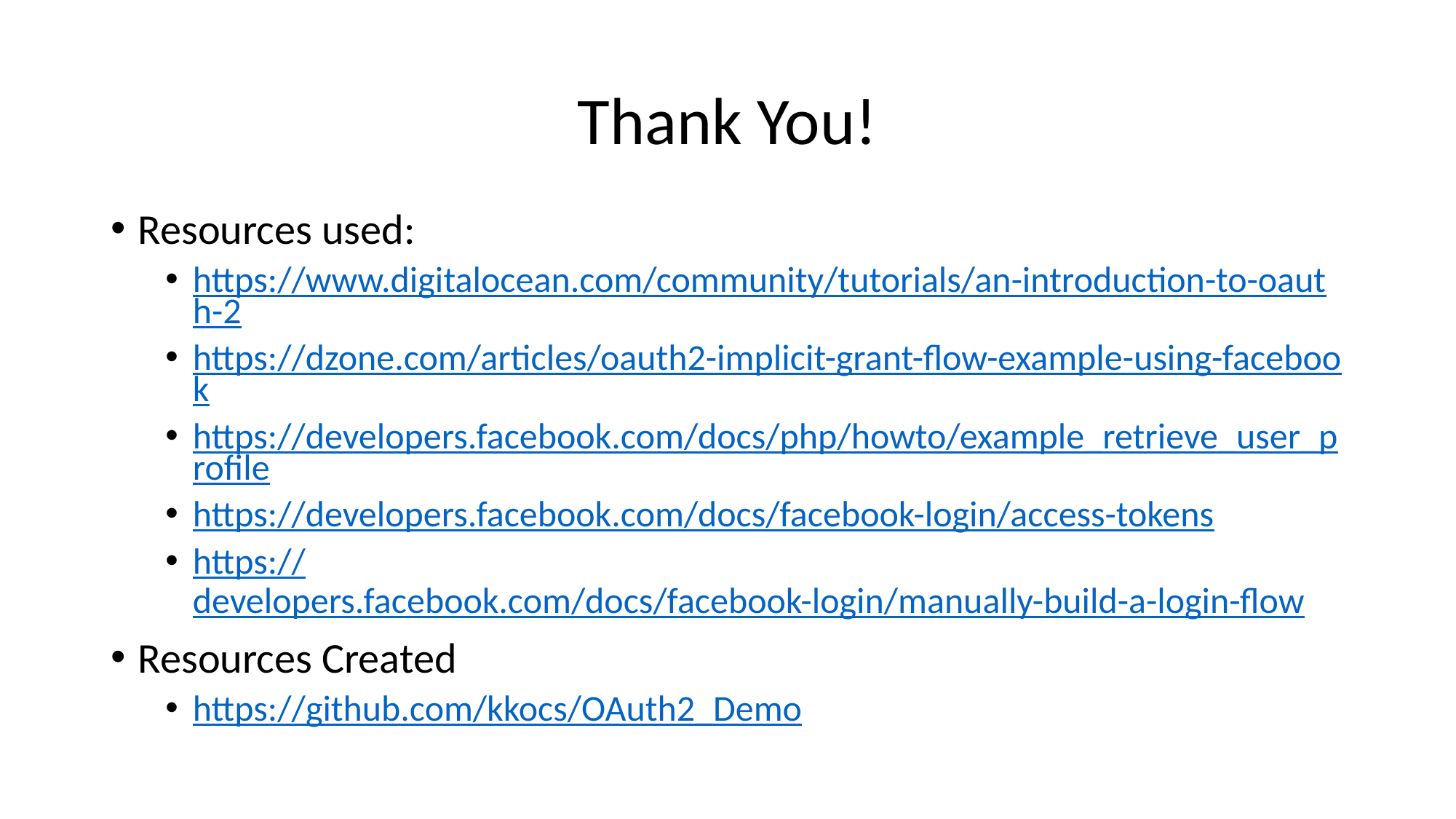

# Thank You!
Resources used:
https://www.digitalocean.com/community/tutorials/an-introduction-to-oauth-2
https://dzone.com/articles/oauth2-implicit-grant-flow-example-using-facebook
https://developers.facebook.com/docs/php/howto/example_retrieve_user_profile
https://developers.facebook.com/docs/facebook-login/access-tokens
https://developers.facebook.com/docs/facebook-login/manually-build-a-login-flow
Resources Created
https://github.com/kkocs/OAuth2_Demo